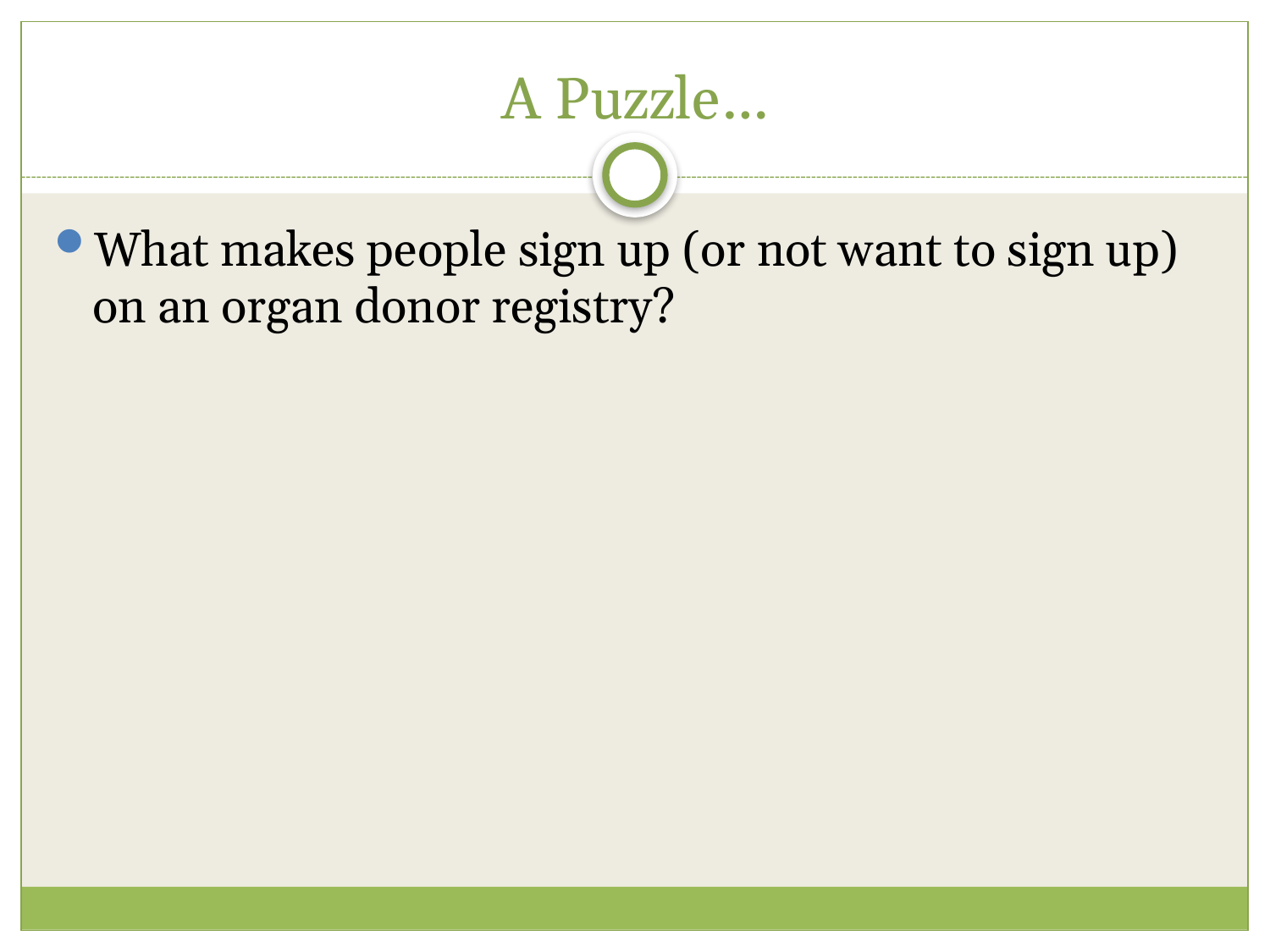

# A Puzzle…
What makes people sign up (or not want to sign up) on an organ donor registry?